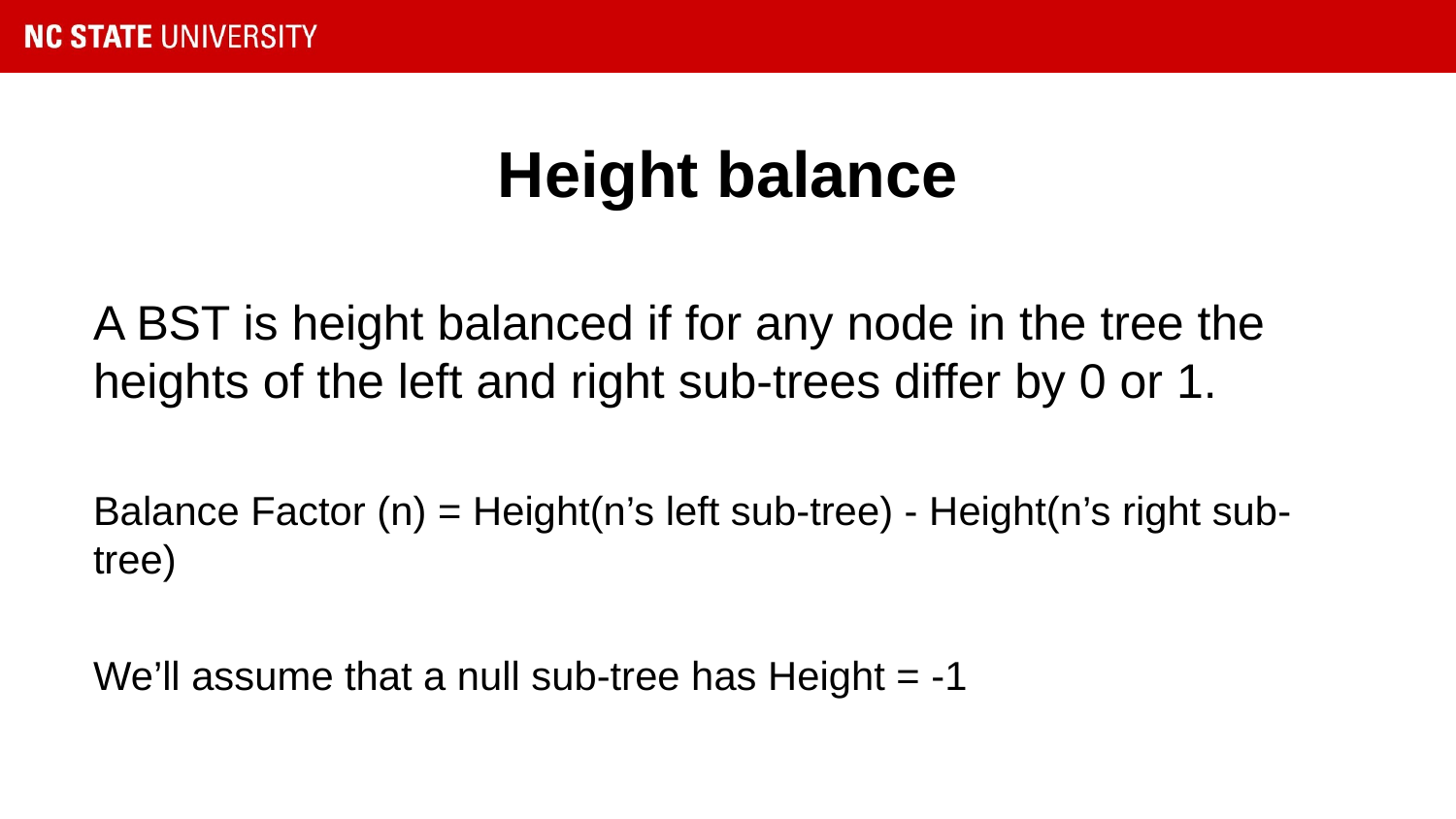

# Height balance
A BST is height balanced if for any node in the tree the heights of the left and right sub-trees differ by 0 or 1.

Balance Factor (n) = Height(n’s left sub-tree) - Height(n’s right sub-tree)

We’ll assume that a null sub-tree has Height = -1